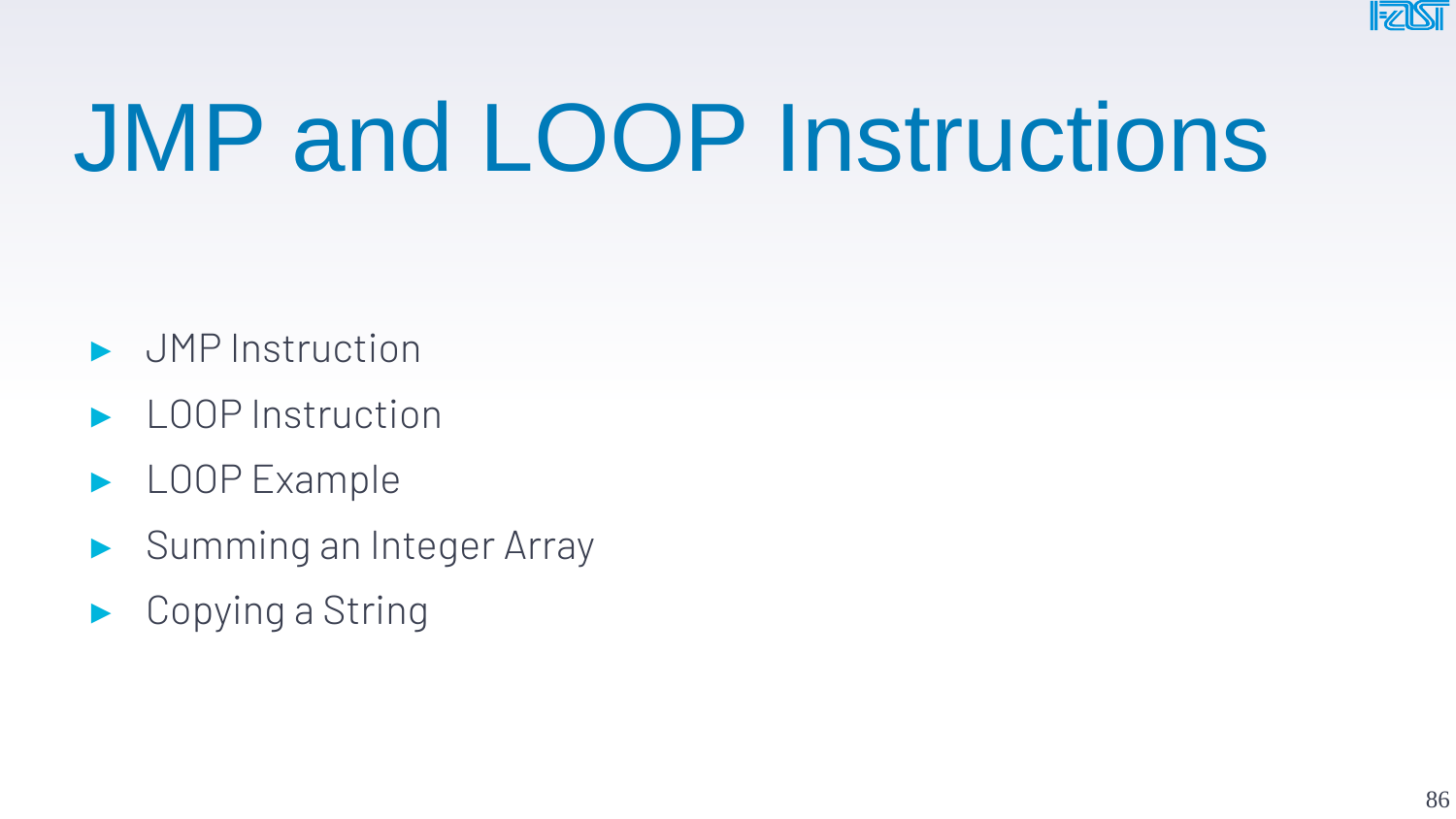

# JMP and LOOP Instructions
JMP Instruction
LOOP Instruction
LOOP Example
Summing an Integer Array
Copying a String

86